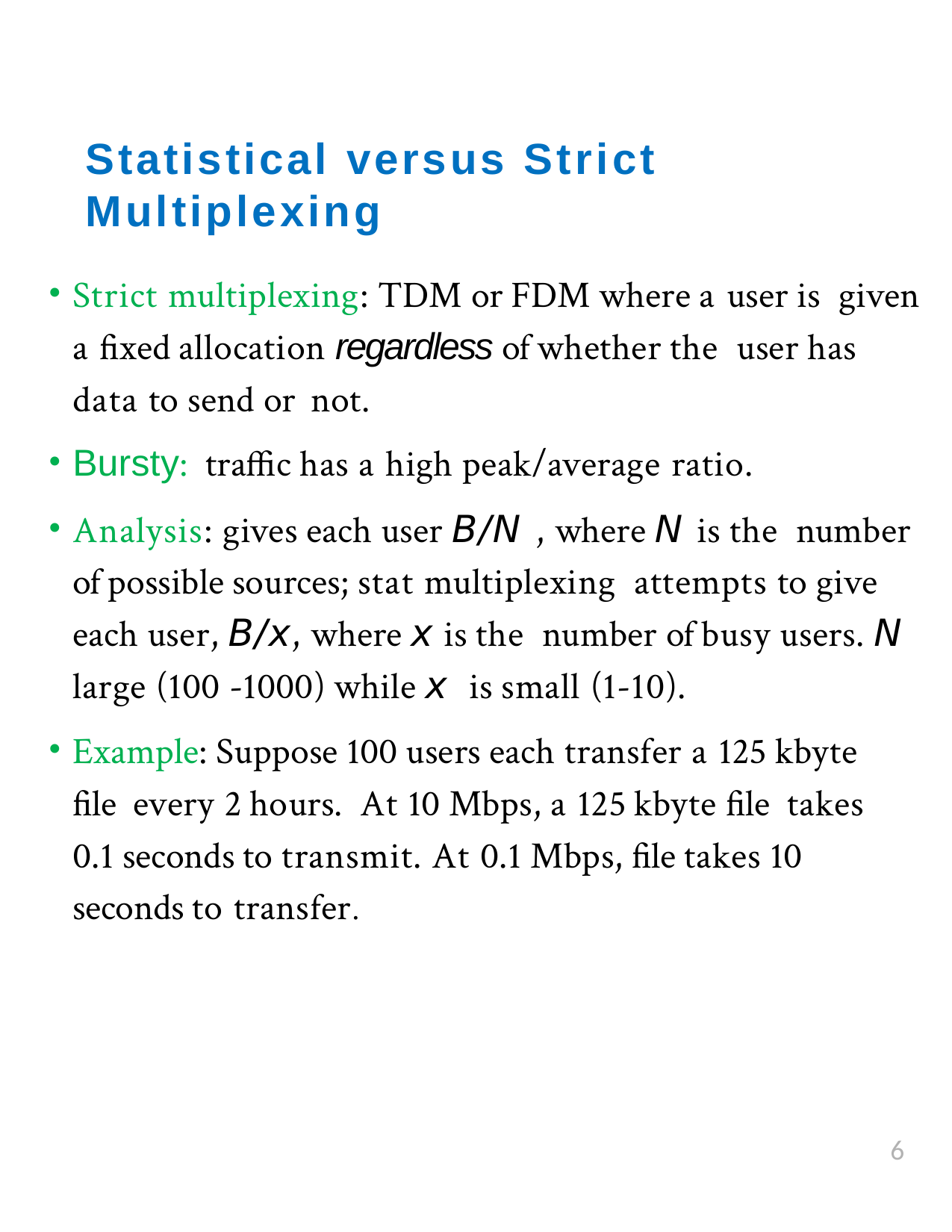

Statistical versus Strict Multiplexing
Strict multiplexing: TDM or FDM where a user is  given a fixed allocation regardless of whether the  user has data to send or not.
Bursty:  traffic has a high peak/average ratio.
Analysis: gives each user B/N , where N is the  number of possible sources; stat multiplexing  attempts to give each user, B/x, where x is the  number of busy users. N large (100 -1000) while x  is small (1-10).
Example: Suppose 100 users each transfer a 125 kbyte file  every 2 hours.  At 10 Mbps, a 125 kbyte file  takes 0.1 seconds to transmit. At 0.1 Mbps, file takes 10  seconds to transfer.
6